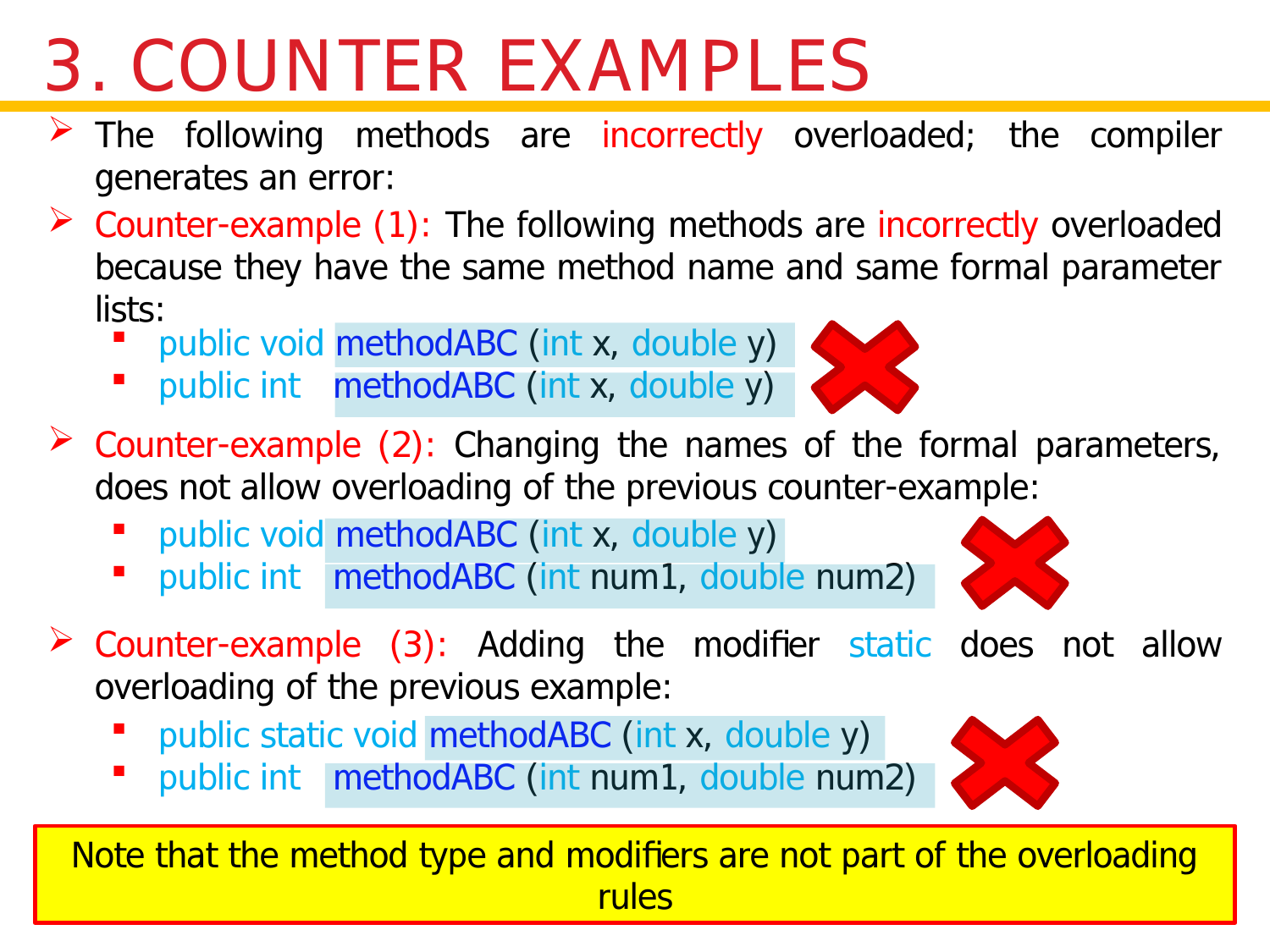

# 3. COUNTER EXAMPLES
The following methods are incorrectly overloaded; the compiler generates an error:
Counter-example (1): The following methods are incorrectly overloaded because they have the same method name and same formal parameter lists:

public void methodABC (int x, double y)
public int   methodABC (int x, double y)

Counter-example (2): Changing the names of the formal parameters, does not allow overloading of the previous counter-example:

public void methodABC (int x, double y)
public int   methodABC (int num1, double num2)

Counter-example (3): Adding the modifier static does not allow overloading of the previous example:

public static void methodABC (int x, double y)
public int   methodABC (int num1, double num2)

Note that the method type and modifiers are not part of the overloading rules
6